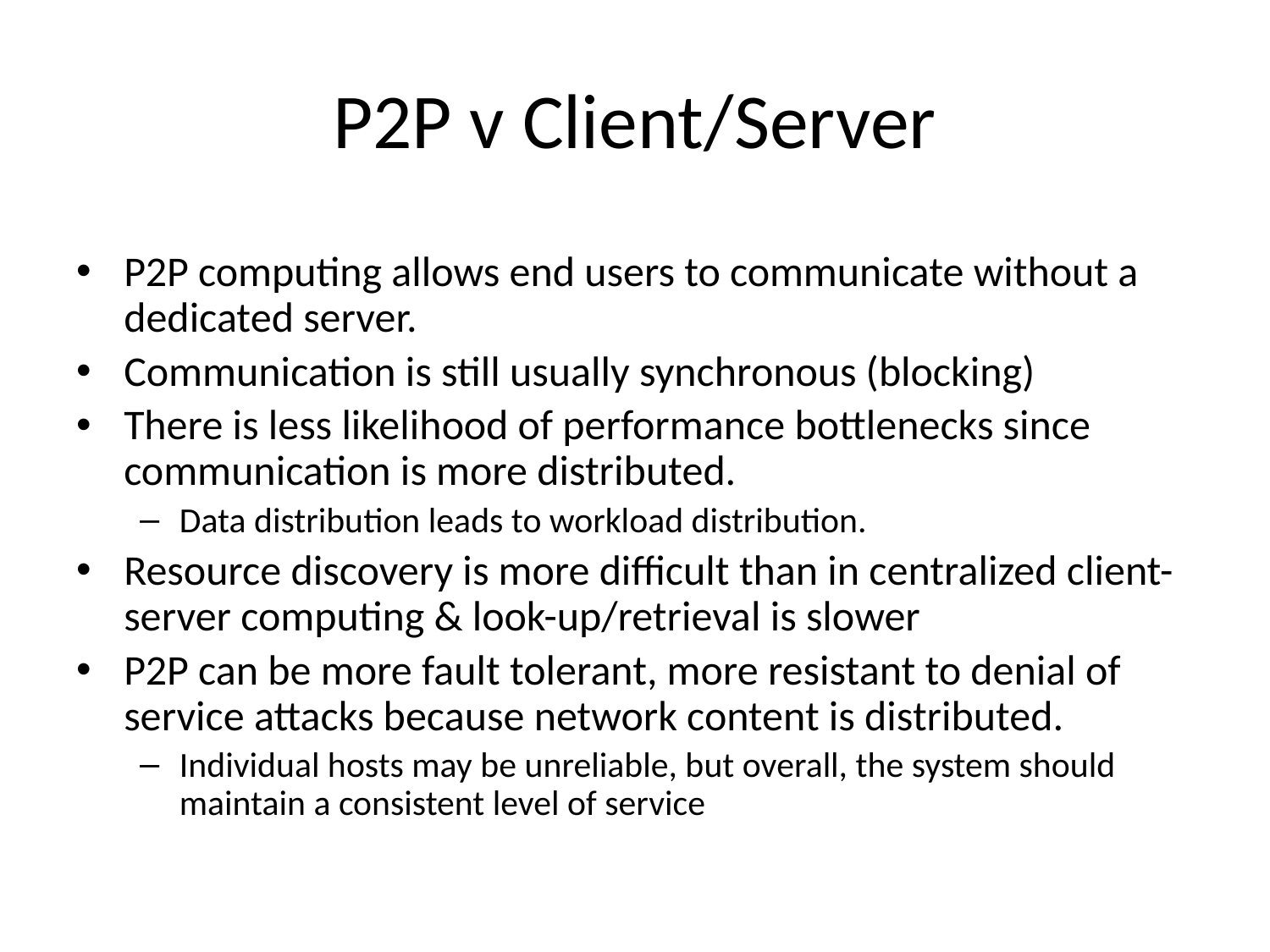

# P2P v Client/Server
P2P computing allows end users to communicate without a dedicated server.
Communication is still usually synchronous (blocking)
There is less likelihood of performance bottlenecks since communication is more distributed.
Data distribution leads to workload distribution.
Resource discovery is more difficult than in centralized client-server computing & look-up/retrieval is slower
P2P can be more fault tolerant, more resistant to denial of service attacks because network content is distributed.
Individual hosts may be unreliable, but overall, the system should maintain a consistent level of service